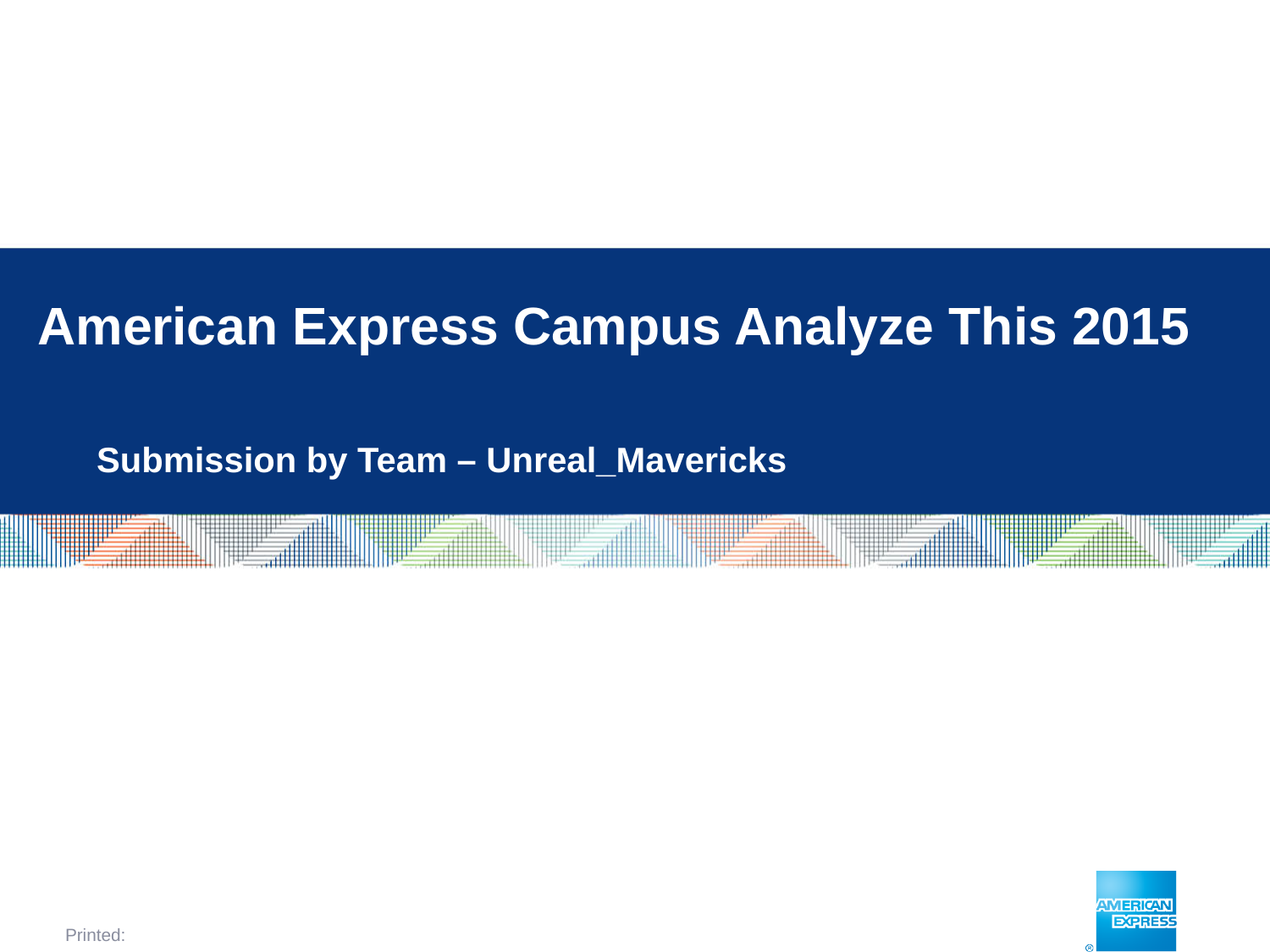

# American Express Campus Analyze This 2015
Submission by Team – Unreal_Mavericks